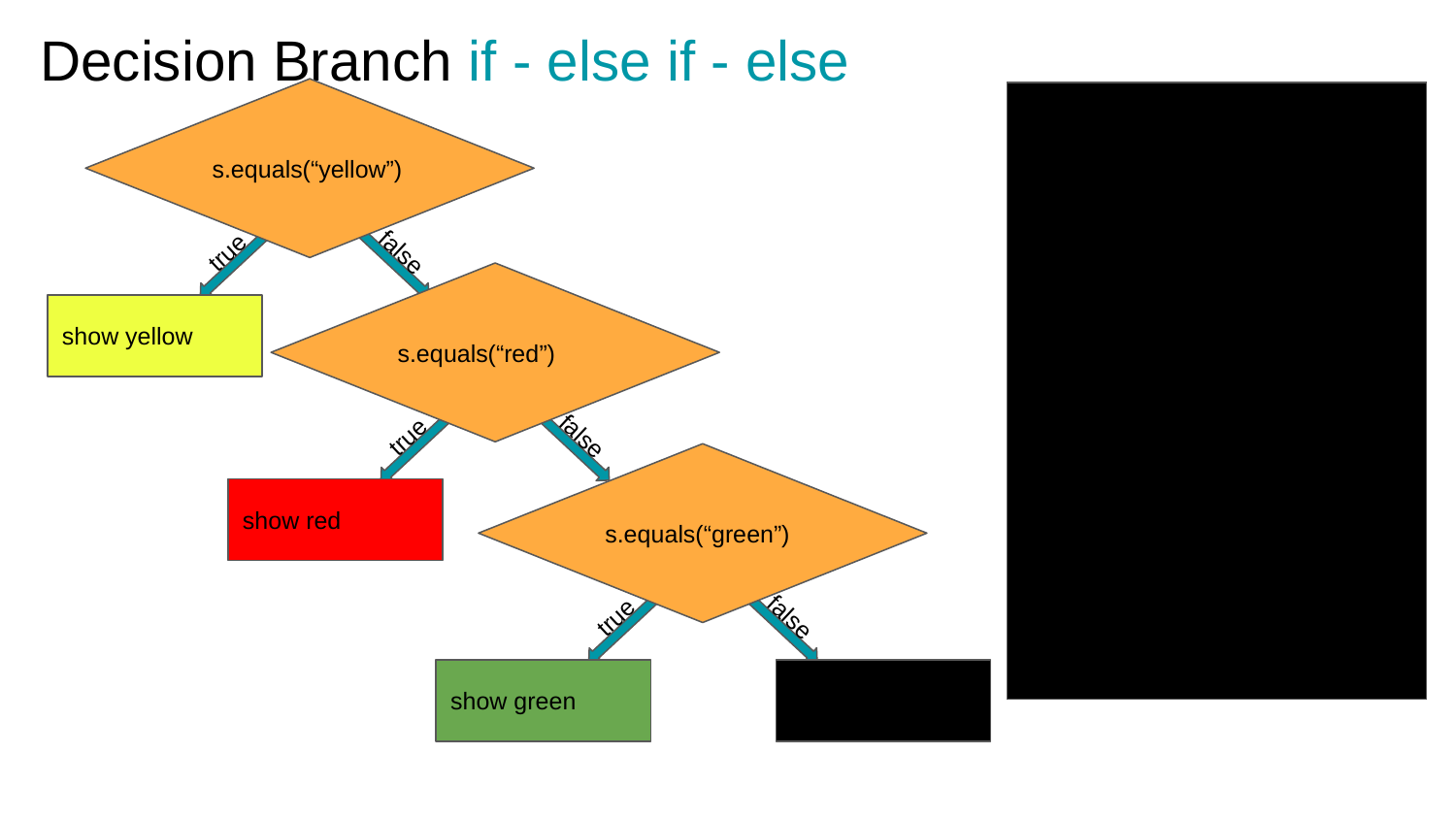

# Decision Branch if - else if - else
s.equals(“yellow”)

true

false

s.equals(“red”)
show yellow
true

false

s.equals(“green”)
show red
true

false

show green
show black